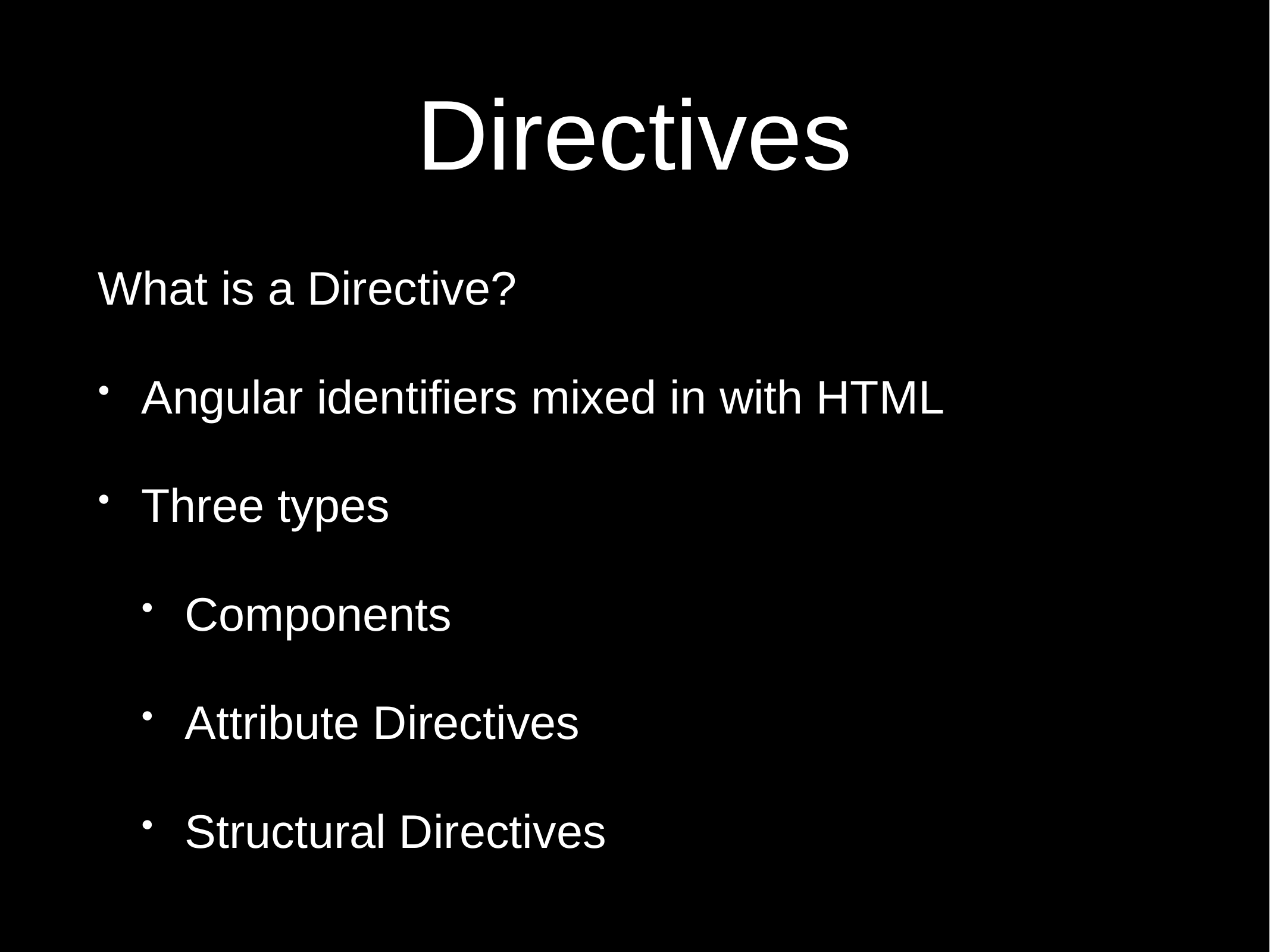

# Directives
What is a Directive?
Angular identifiers mixed in with HTML
Three types
Components
Attribute Directives
Structural Directives